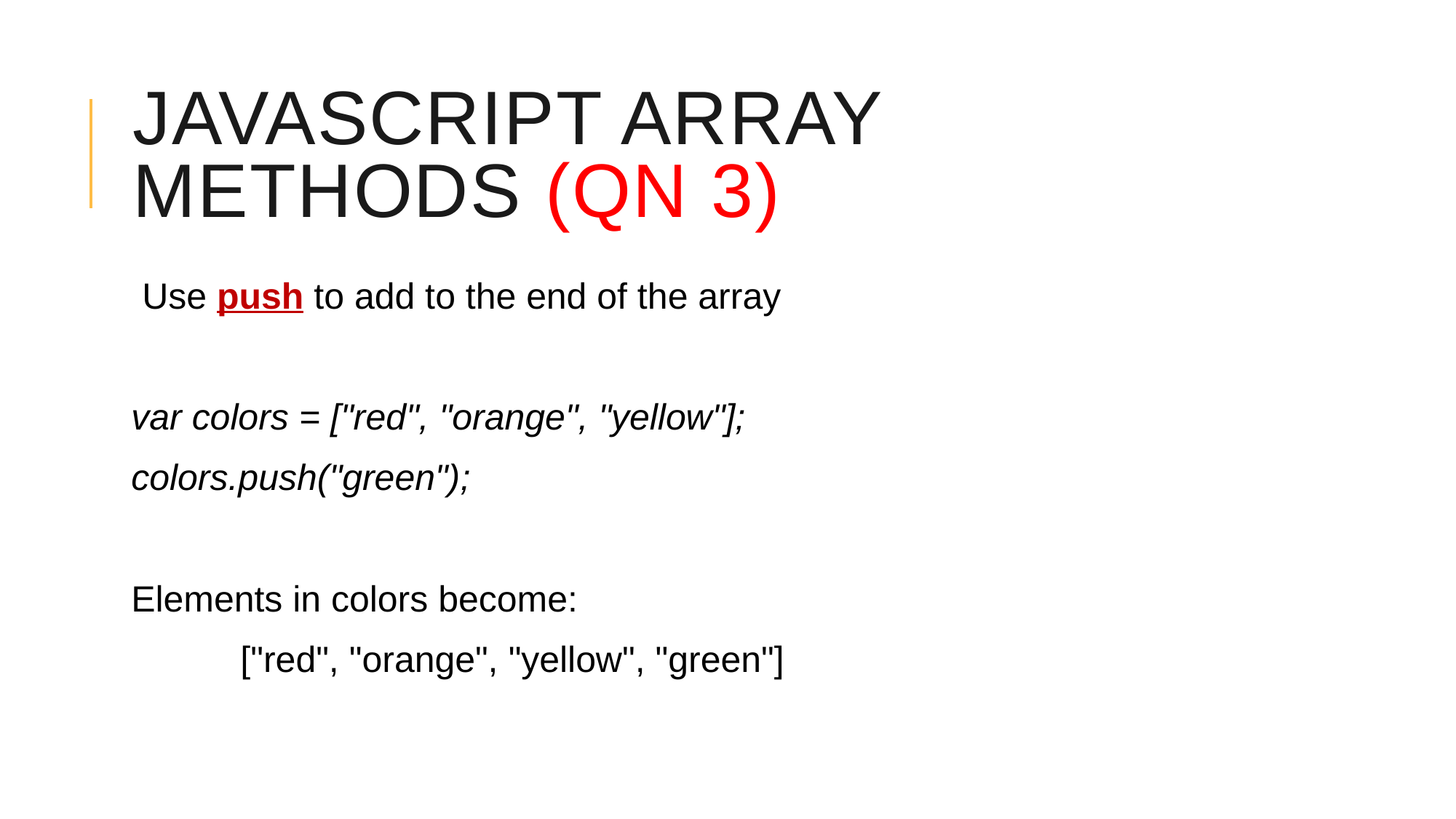

# JavaScript Array Methods (qn 3)
Use push to add to the end of the array

var colors = ["red", "orange", "yellow"];
colors.push("green");

Elements in colors become:
	["red", "orange", "yellow", "green"]